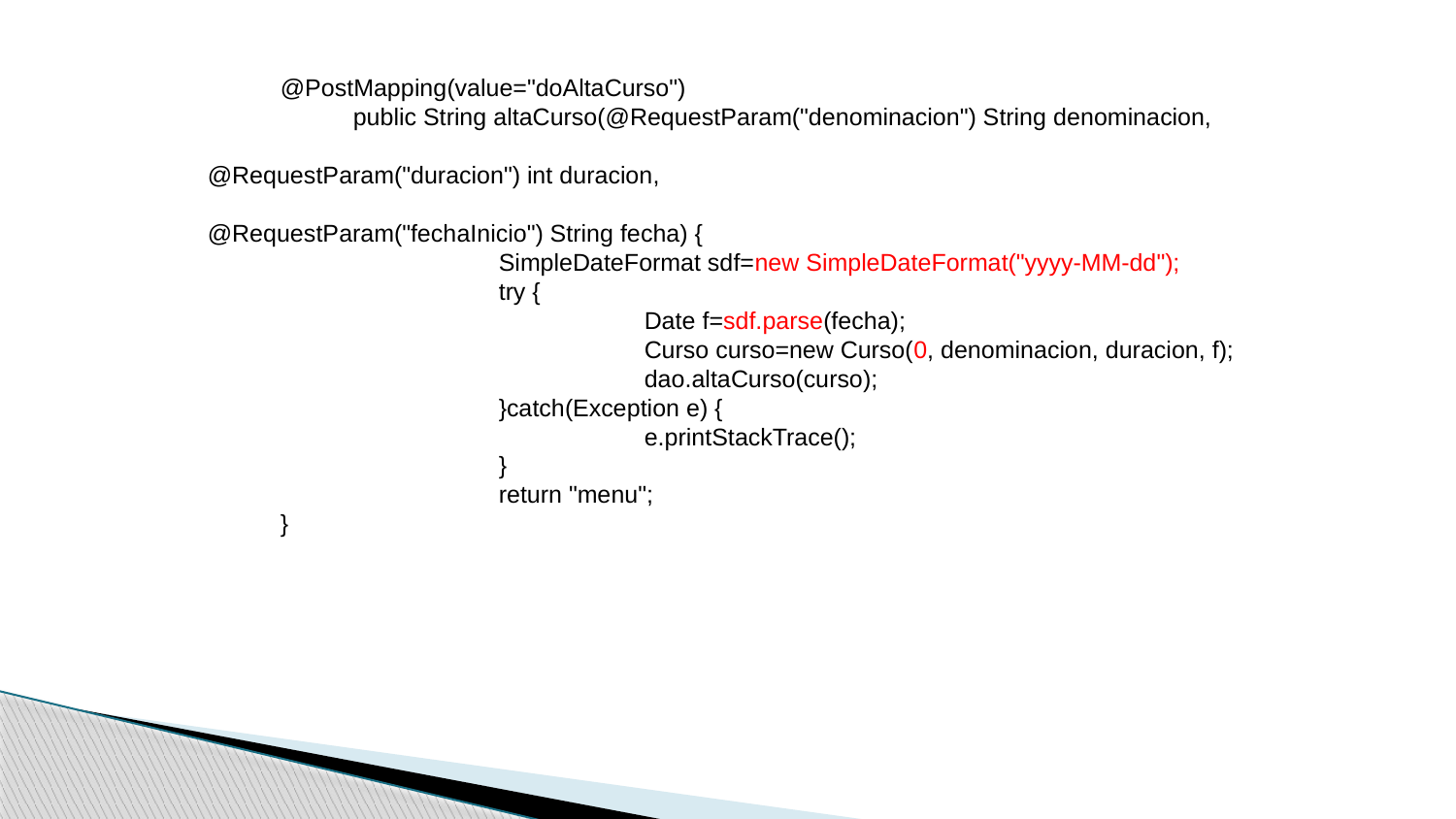

@PostMapping(value="doAltaCurso")
	public String altaCurso(@RequestParam("denominacion") String denominacion,
							@RequestParam("duracion") int duracion,
							@RequestParam("fechaInicio") String fecha) {
		SimpleDateFormat sdf=new SimpleDateFormat("yyyy-MM-dd");
		try {
			Date f=sdf.parse(fecha);
			Curso curso=new Curso(0, denominacion, duracion, f);
			dao.altaCurso(curso);
		}catch(Exception e) {
			e.printStackTrace();
		}
		return "menu";
	}